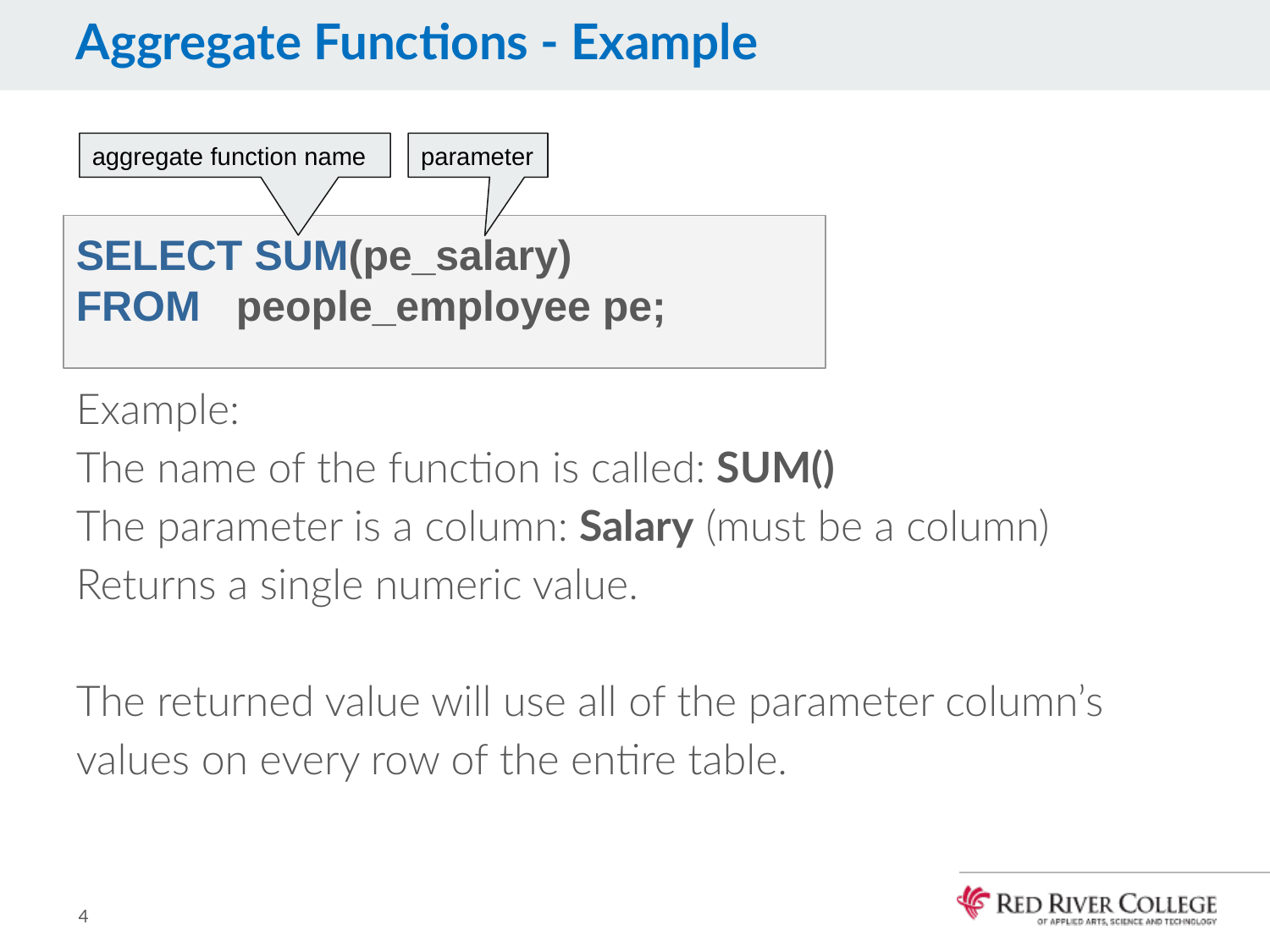

# Aggregate Functions - Example
aggregate function name
parameter
SELECT SUM(pe_salary)
FROM   people_employee pe;
Example:
The name of the function is called: SUM()
The parameter is a column: Salary (must be a column)
Returns a single numeric value.

The returned value will use all of the parameter column’s values on every row of the entire table.
4